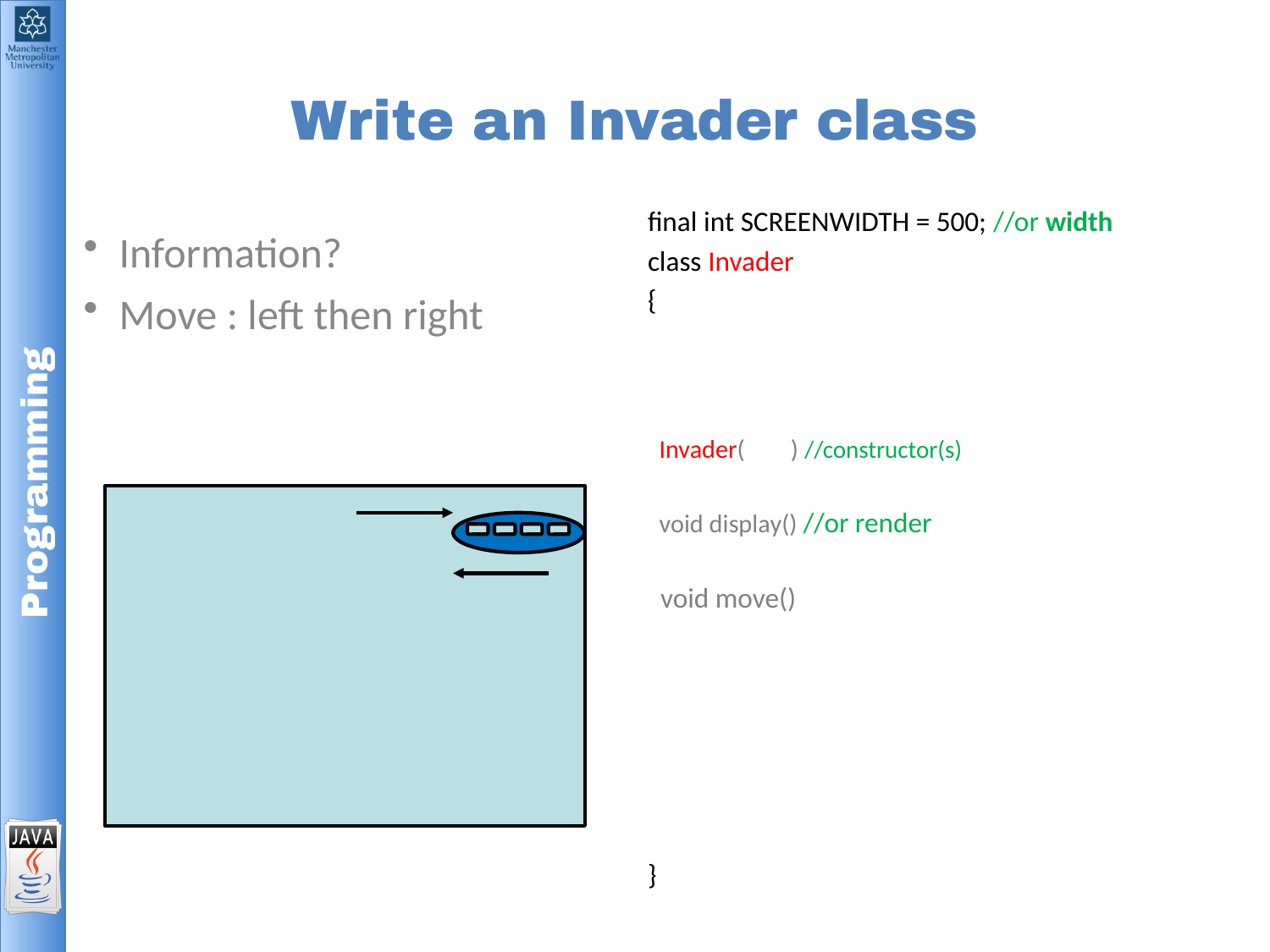

# Write an Invader class
final int SCREENWIDTH = 500; //or width
class Invader
{

  Invader(        ) //constructor(s)

  void display() //or render

  void move()

}

Information?
Move : left then right